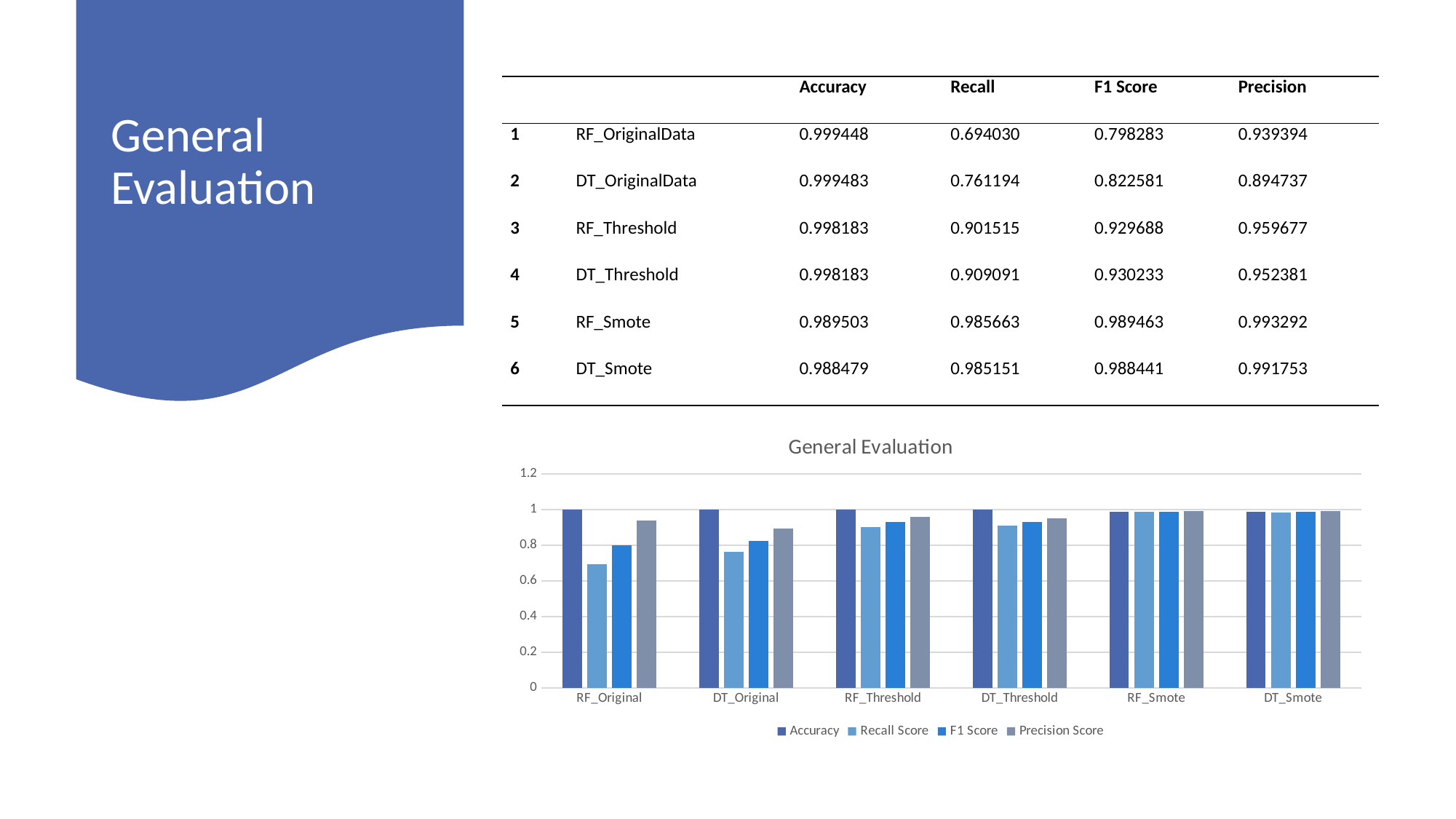

# General Evaluation
|  |  | Accuracy | Recall | F1 Score | Precision |
| --- | --- | --- | --- | --- | --- |
| 1 | RF\_OriginalData | 0.999448 | 0.694030 | 0.798283 | 0.939394 |
| 2 | DT\_OriginalData | 0.999483 | 0.761194 | 0.822581 | 0.894737 |
| 3 | RF\_Threshold | 0.998183 | 0.901515 | 0.929688 | 0.959677 |
| 4 | DT\_Threshold | 0.998183 | 0.909091 | 0.930233 | 0.952381 |
| 5 | RF\_Smote | 0.989503 | 0.985663 | 0.989463 | 0.993292 |
| 6 | DT\_Smote | 0.988479 | 0.985151 | 0.988441 | 0.991753 |

### Chart: General Evaluation

| Category | Accuracy | Recall Score | F1 Score | Precision Score |
|---|---|---|---|---|
| RF_Original | 0.999448 | 0.69403 | 0.798283 | 0.939394 |
| DT_Original | 0.999483 | 0.761194 | 0.822581 | 0.894737 |
| RF_Threshold | 0.998183 | 0.901515 | 0.929688 | 0.959677 |
| DT_Threshold | 0.998183 | 0.909091 | 0.930233 | 0.952381 |
| RF_Smote | 0.989503 | 0.985663 | 0.989463 | 0.993292 |
| DT_Smote | 0.988479 | 0.985151 | 0.988441 | 0.991753 |